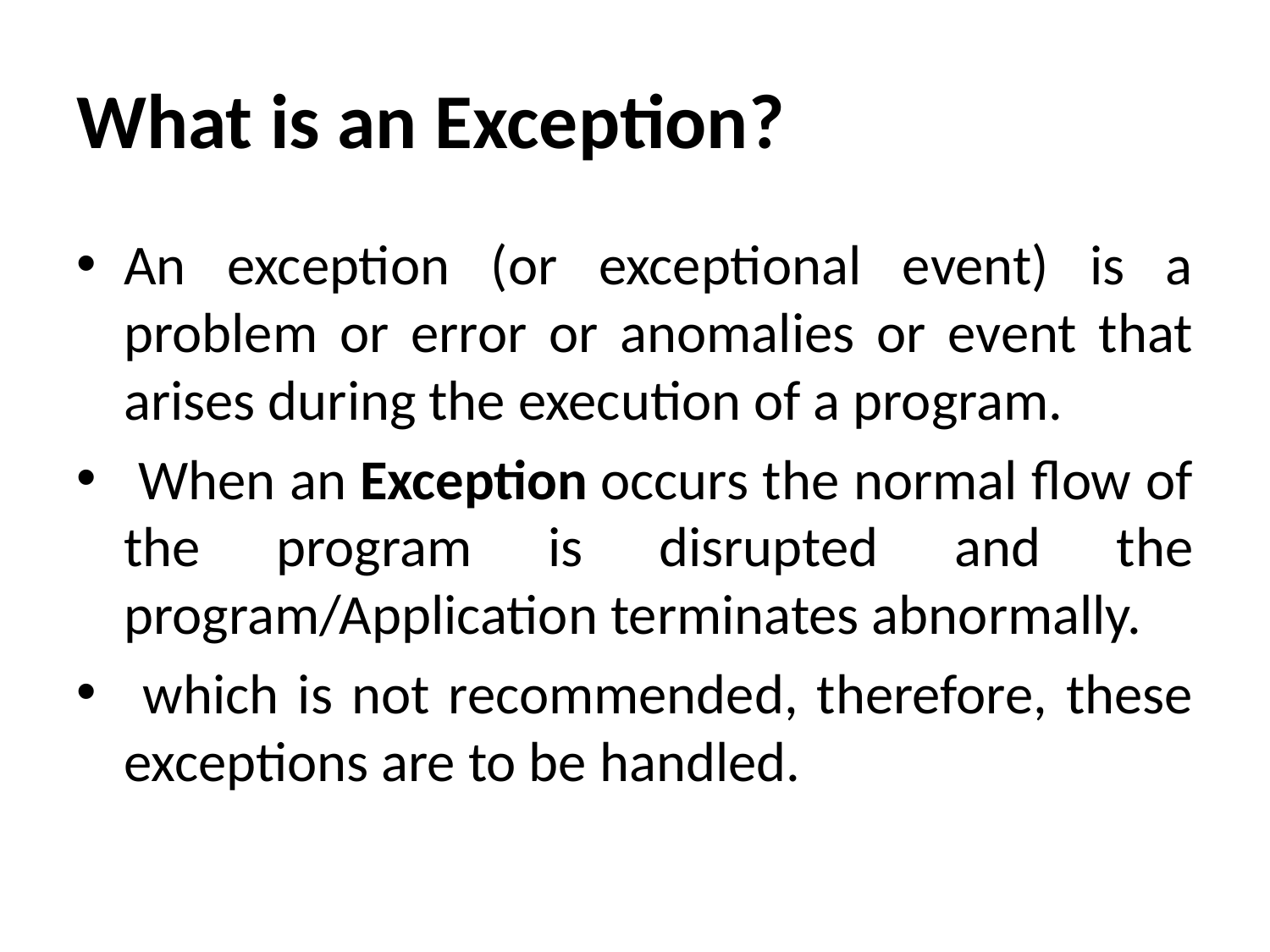

# What is an Exception?
An exception (or exceptional event) is a problem or error or anomalies or event that arises during the execution of a program.
 When an Exception occurs the normal flow of the program is disrupted and the program/Application terminates abnormally.
 which is not recommended, therefore, these exceptions are to be handled.